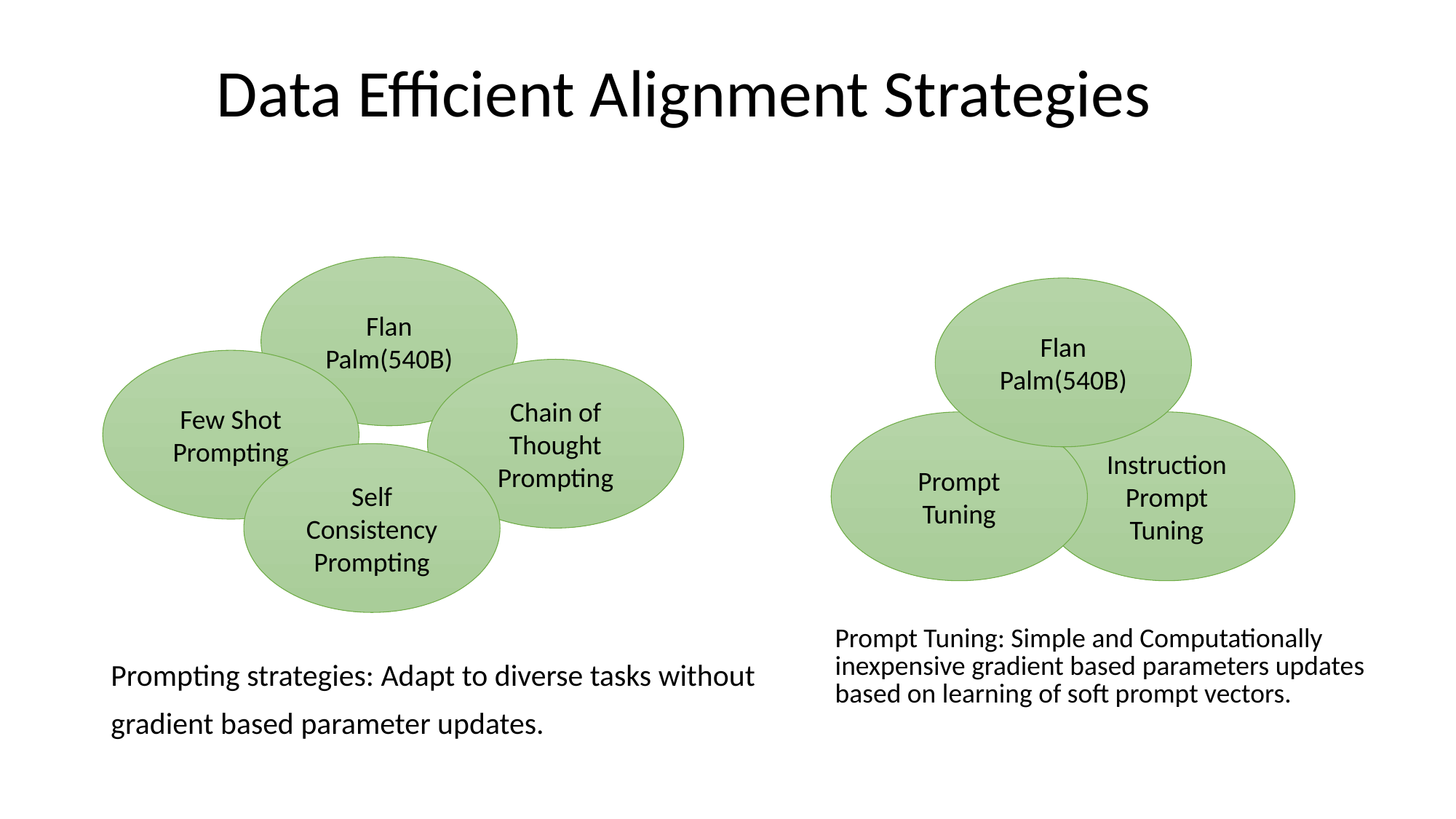

# Data Efficient Alignment Strategies

Prompting strategies: Adapt to diverse tasks without
gradient based parameter updates.

Flan Palm(540B)
Flan Palm(540B)
Few Shot Prompting
Chain of Thought Prompting
Prompt Tuning
Instruction Prompt Tuning
Self Consistency Prompting
| Prompt Tuning: Simple and Computationally inexpensive gradient based parameters updates based on learning of soft prompt vectors. |
| --- |